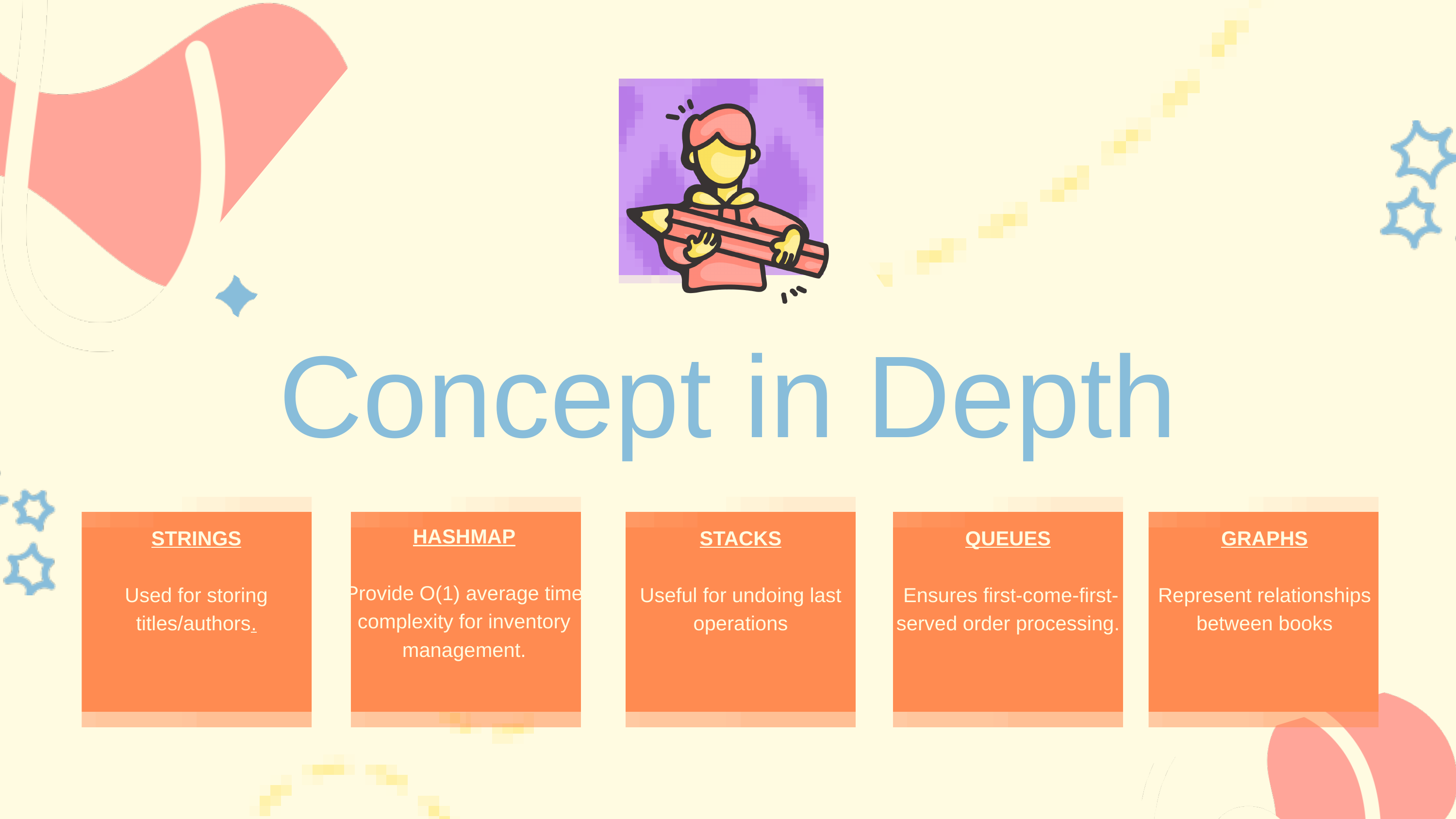

Concept in Depth

HASHMAP

Provide O(1) average time complexity for inventory management.
STRINGS

Used for storing titles/authors.
STACKS

Useful for undoing last operations
QUEUES

 Ensures first-come-first-served order processing.
GRAPHS

Represent relationships between books